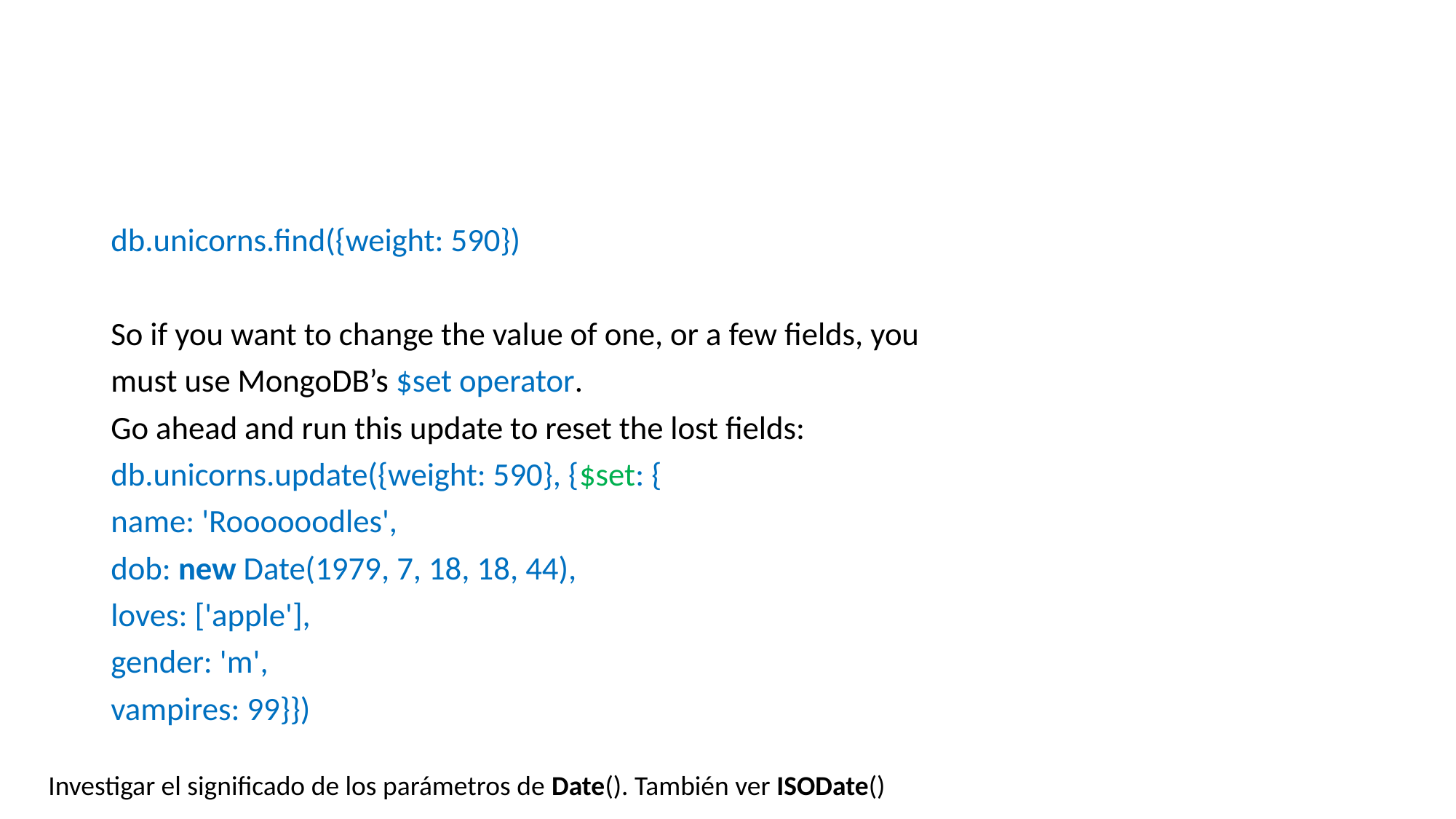

#
db.unicorns.find({weight: 590})

So if you want to change the value of one, or a few fields, you
must use MongoDB’s $set operator.
Go ahead and run this update to reset the lost fields:
db.unicorns.update({weight: 590}, {$set: {
name: 'Roooooodles',
dob: new Date(1979, 7, 18, 18, 44),
loves: ['apple'],
gender: 'm',
vampires: 99}})

Investigar el significado de los parámetros de Date(). También ver ISODate()